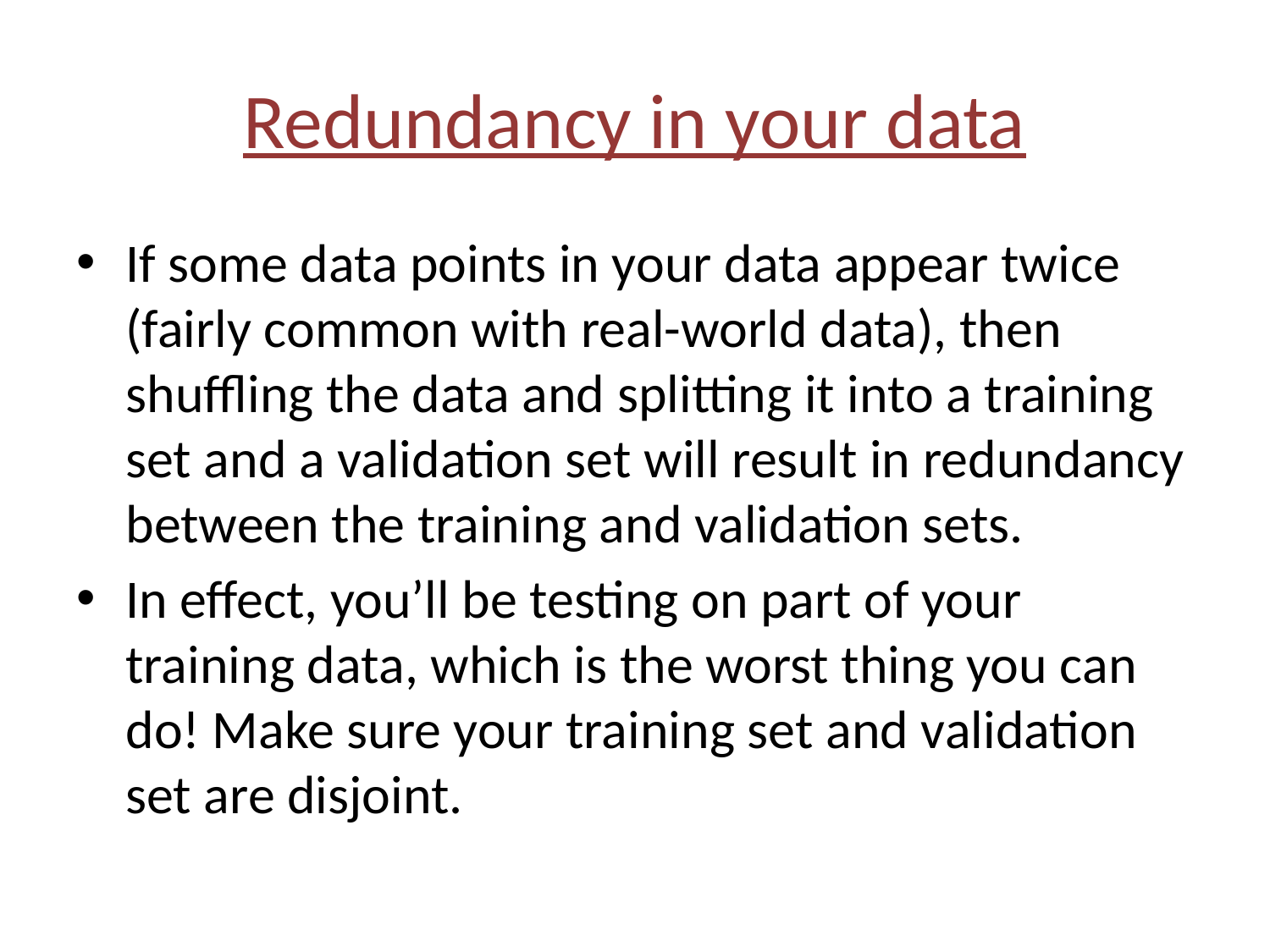

# Redundancy in your data
If some data points in your data appear twice (fairly common with real-world data), then shuffling the data and splitting it into a training set and a validation set will result in redundancy between the training and validation sets.
In effect, you’ll be testing on part of your training data, which is the worst thing you can do! Make sure your training set and validation set are disjoint.